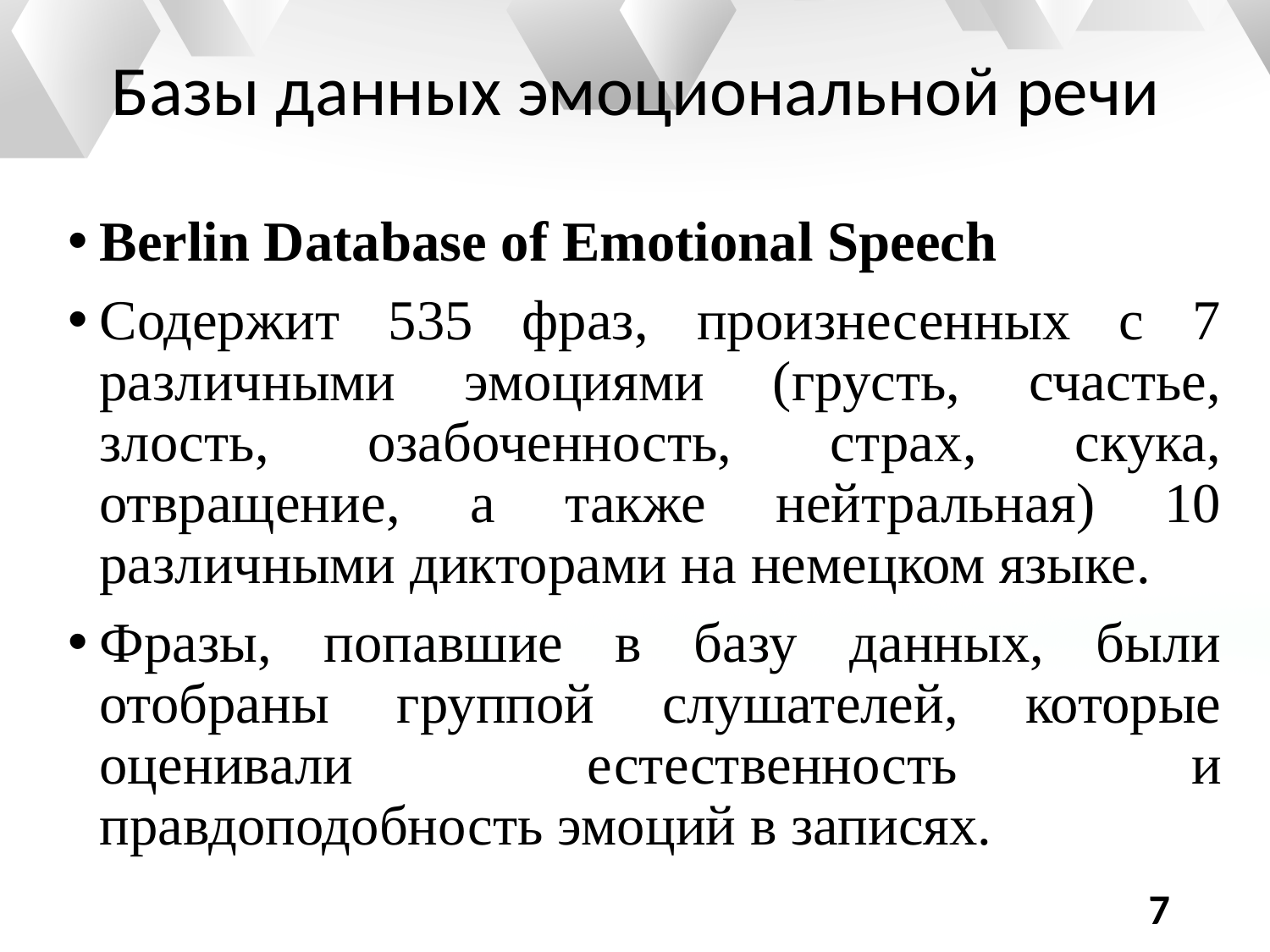

# Базы данных эмоциональной речи
Berlin Database of Emotional Speech
Содержит 535 фраз, произнесенных с 7 различными эмоциями (грусть, счастье, злость, озабоченность, страх, скука, отвращение, а также нейтральная) 10 различными дикторами на немецком языке.
Фразы, попавшие в базу данных, были отобраны группой слушателей, которые оценивали естественность и правдоподобность эмоций в записях.

7